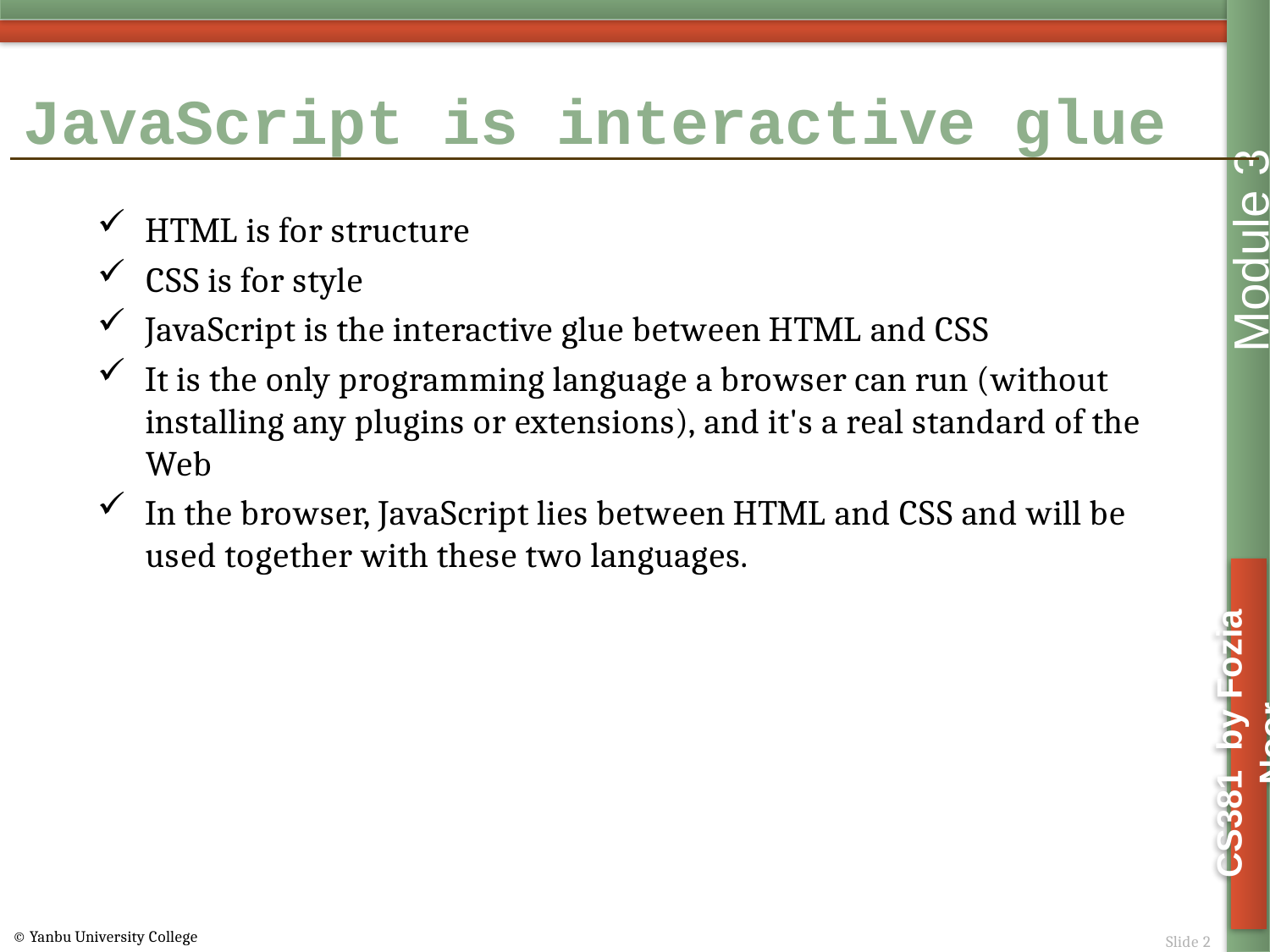

# JavaScript is interactive glue
HTML is for structure
CSS is for style
JavaScript is the interactive glue between HTML and CSS
It is the only programming language a browser can run (without installing any plugins or extensions), and it's a real standard of the Web
In the browser, JavaScript lies between HTML and CSS and will be used together with these two languages.

 Slide 2